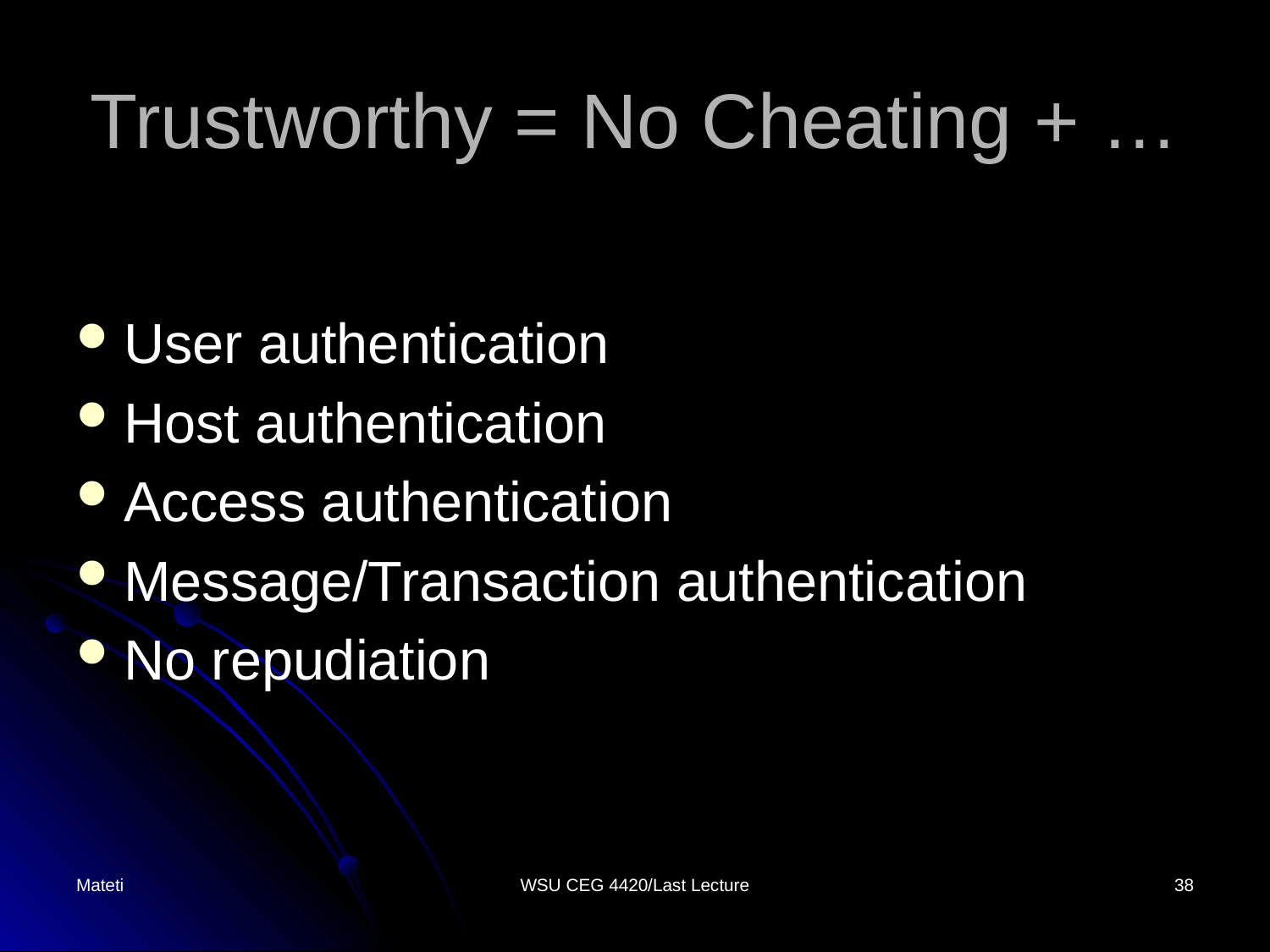

# Trustworthy = No Cheating + …

User authentication
Host authentication
Access authentication
Message/Transaction authentication
No repudiation

Mateti
WSU CEG 4420/Last Lecture
38